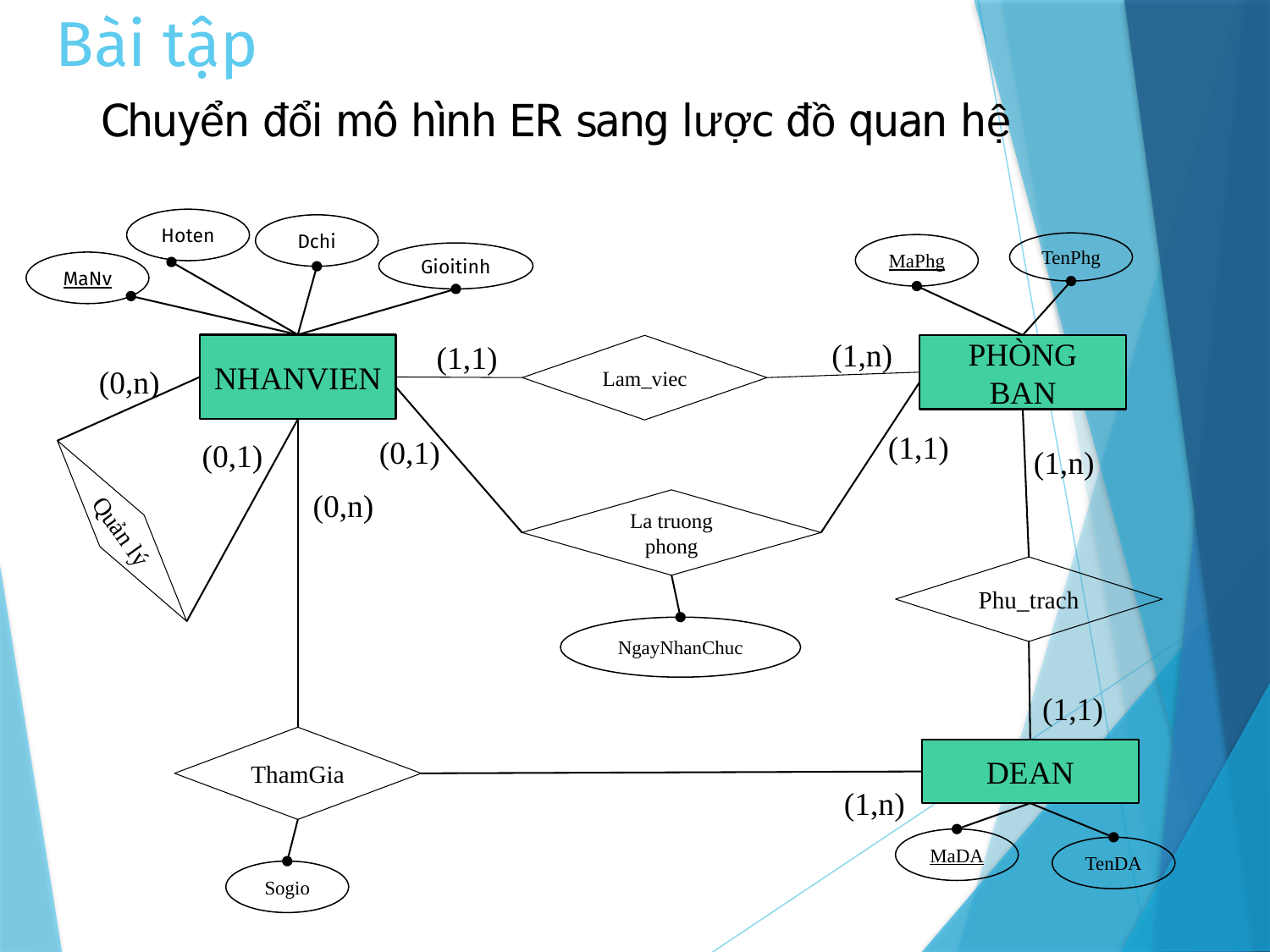

# Bài tập
Chuyển đổi mô hình ER sang lược đồ quan hệ
Hoten
Dchi
TenPhg
MaPhg
Gioitinh
MaNv
NHANVIEN
PHÒNG BAN
(1,n)
(1,1)
Lam_viec
(0,n)
La truong phong
ThamGia
(1,1)
(0,1)
(0,1)
(1,n)
(0,n)
Quản lý
Phu_trach
NgayNhanChuc
(1,1)
DEAN
(1,n)
MaDA
TenDA
Sogio